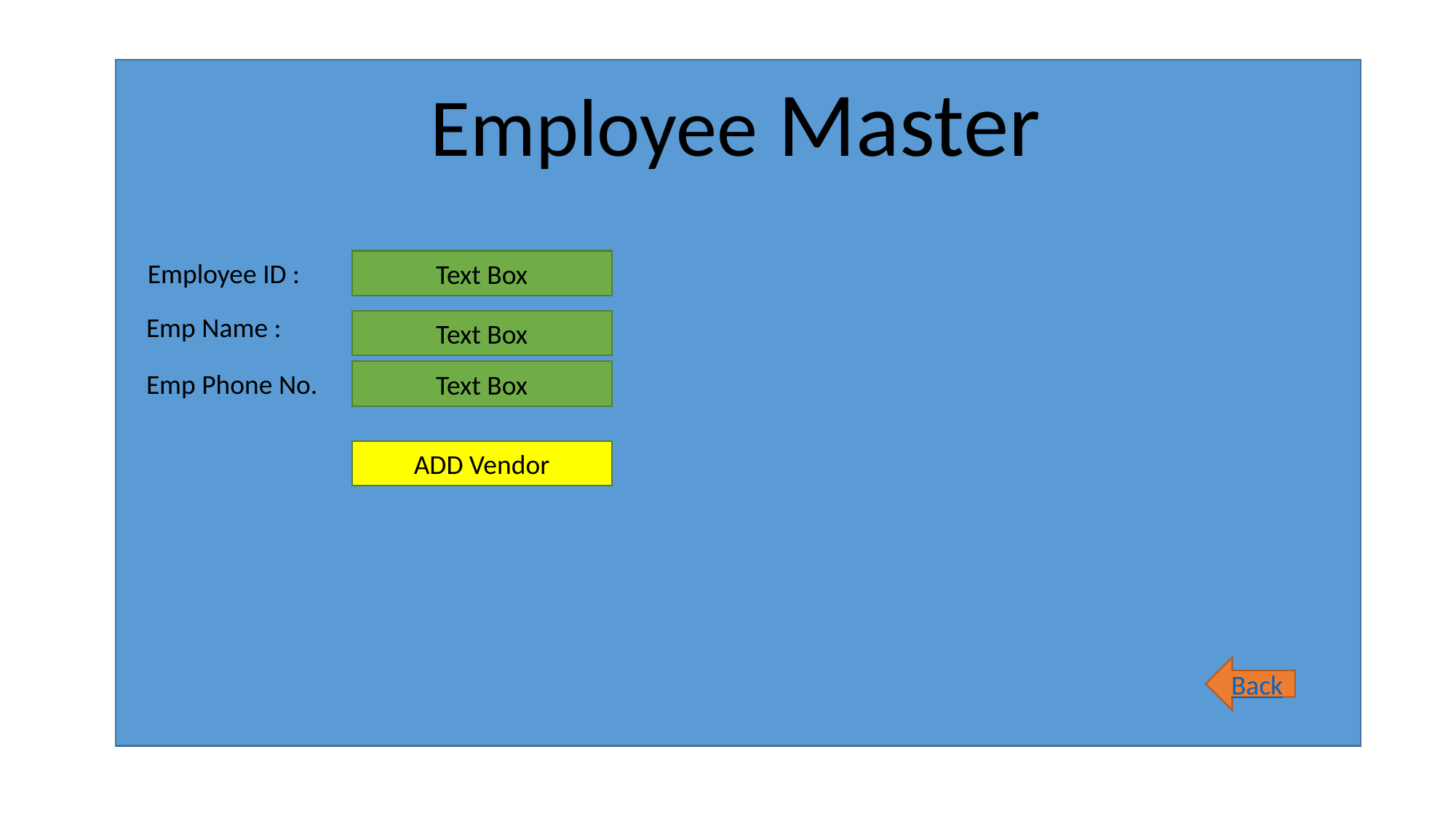

Employee Master
Employee ID :
Text Box
Emp Name :
Text Box
Emp Phone No.
Text Box
ADD Vendor
Back